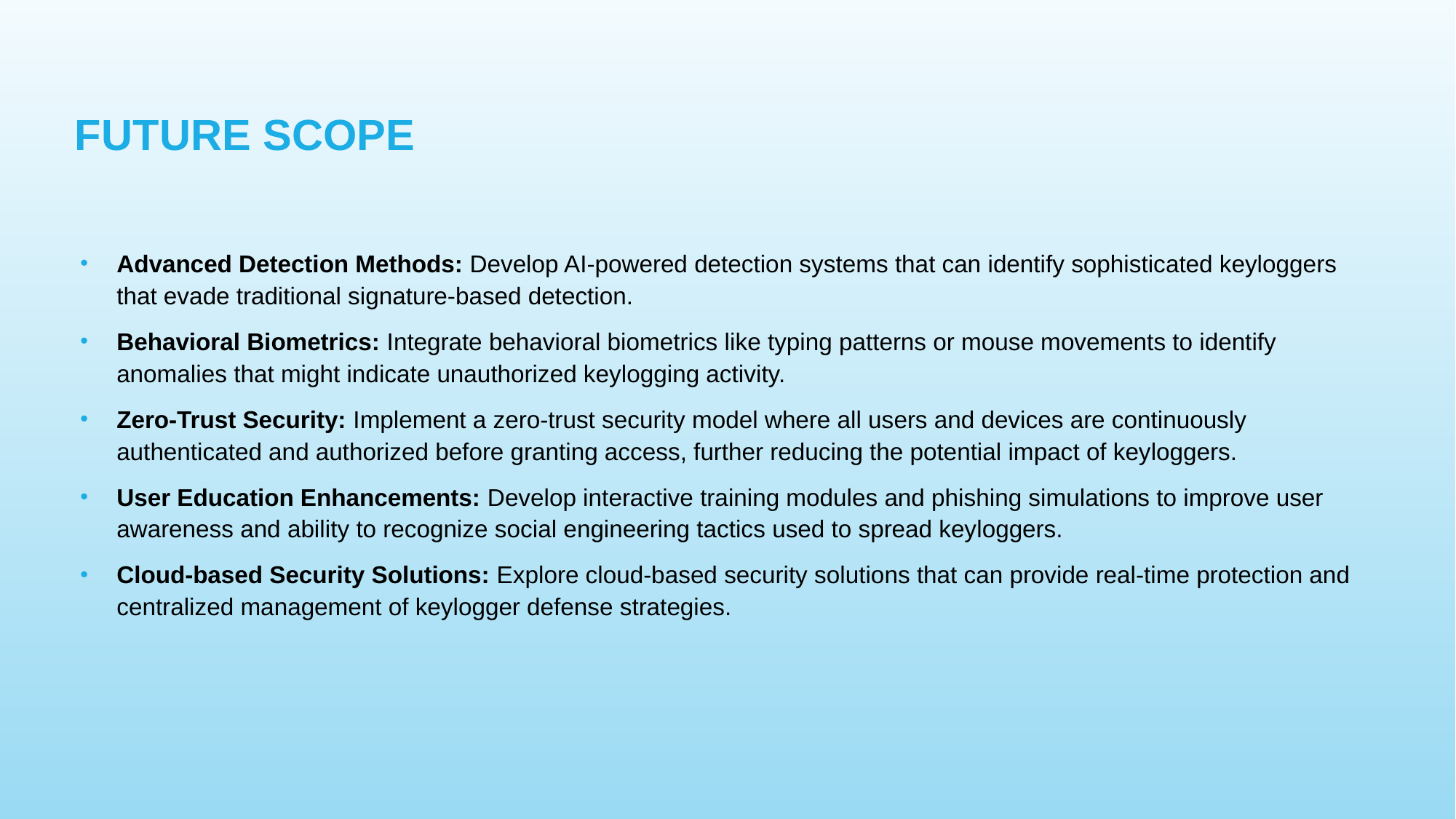

Future scope

Advanced Detection Methods: Develop AI-powered detection systems that can identify sophisticated keyloggers that evade traditional signature-based detection.
Behavioral Biometrics: Integrate behavioral biometrics like typing patterns or mouse movements to identify anomalies that might indicate unauthorized keylogging activity.
Zero-Trust Security: Implement a zero-trust security model where all users and devices are continuously authenticated and authorized before granting access, further reducing the potential impact of keyloggers.
User Education Enhancements: Develop interactive training modules and phishing simulations to improve user awareness and ability to recognize social engineering tactics used to spread keyloggers.
Cloud-based Security Solutions: Explore cloud-based security solutions that can provide real-time protection and centralized management of keylogger defense strategies.